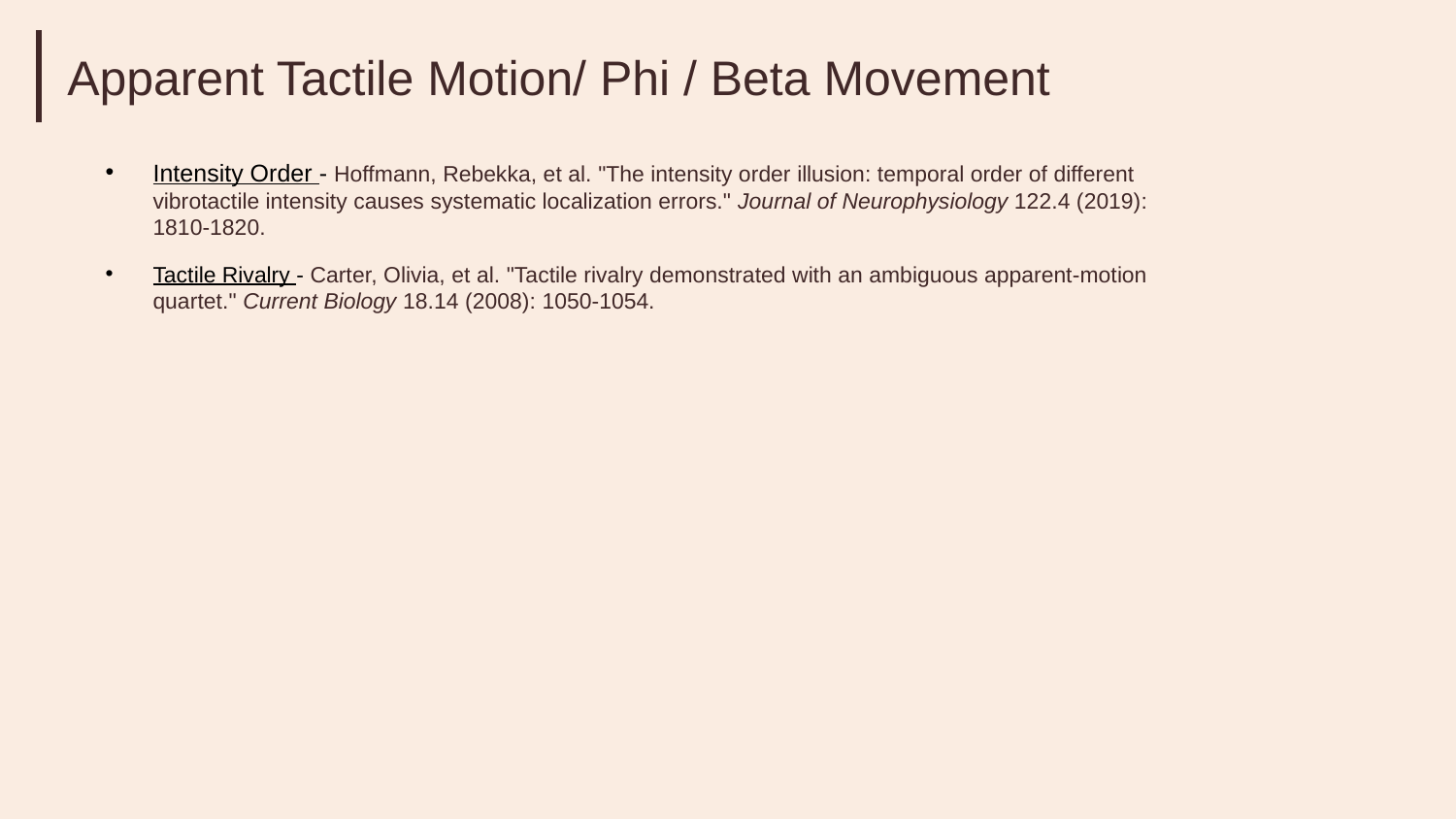

Apparent Tactile Motion/ Phi / Beta Movement
Intensity Order - Hoffmann, Rebekka, et al. "The intensity order illusion: temporal order of different vibrotactile intensity causes systematic localization errors." Journal of Neurophysiology 122.4 (2019): 1810-1820.
Tactile Rivalry - Carter, Olivia, et al. "Tactile rivalry demonstrated with an ambiguous apparent-motion quartet." Current Biology 18.14 (2008): 1050-1054.